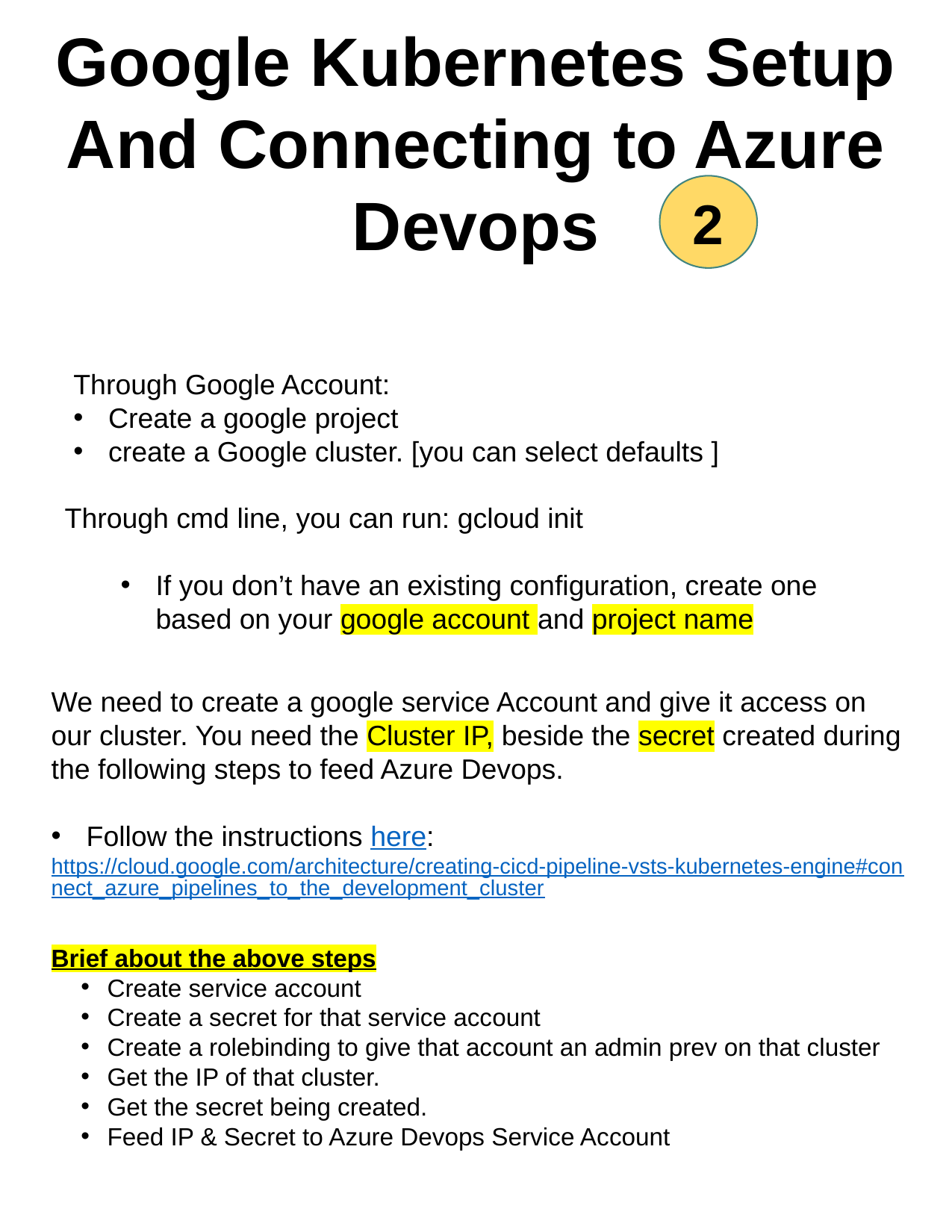

Google Kubernetes Setup
And Connecting to Azure Devops
2
Through Google Account:
Create a google project
create a Google cluster. [you can select defaults ]
Through cmd line, you can run: gcloud init

If you don’t have an existing configuration, create one based on your google account and project name
We need to create a google service Account and give it access on our cluster. You need the Cluster IP, beside the secret created during the following steps to feed Azure Devops.

Follow the instructions here:
https://cloud.google.com/architecture/creating-cicd-pipeline-vsts-kubernetes-engine#connect_azure_pipelines_to_the_development_cluster
Brief about the above steps
Create service account
Create a secret for that service account
Create a rolebinding to give that account an admin prev on that cluster
Get the IP of that cluster.
Get the secret being created.
Feed IP & Secret to Azure Devops Service Account